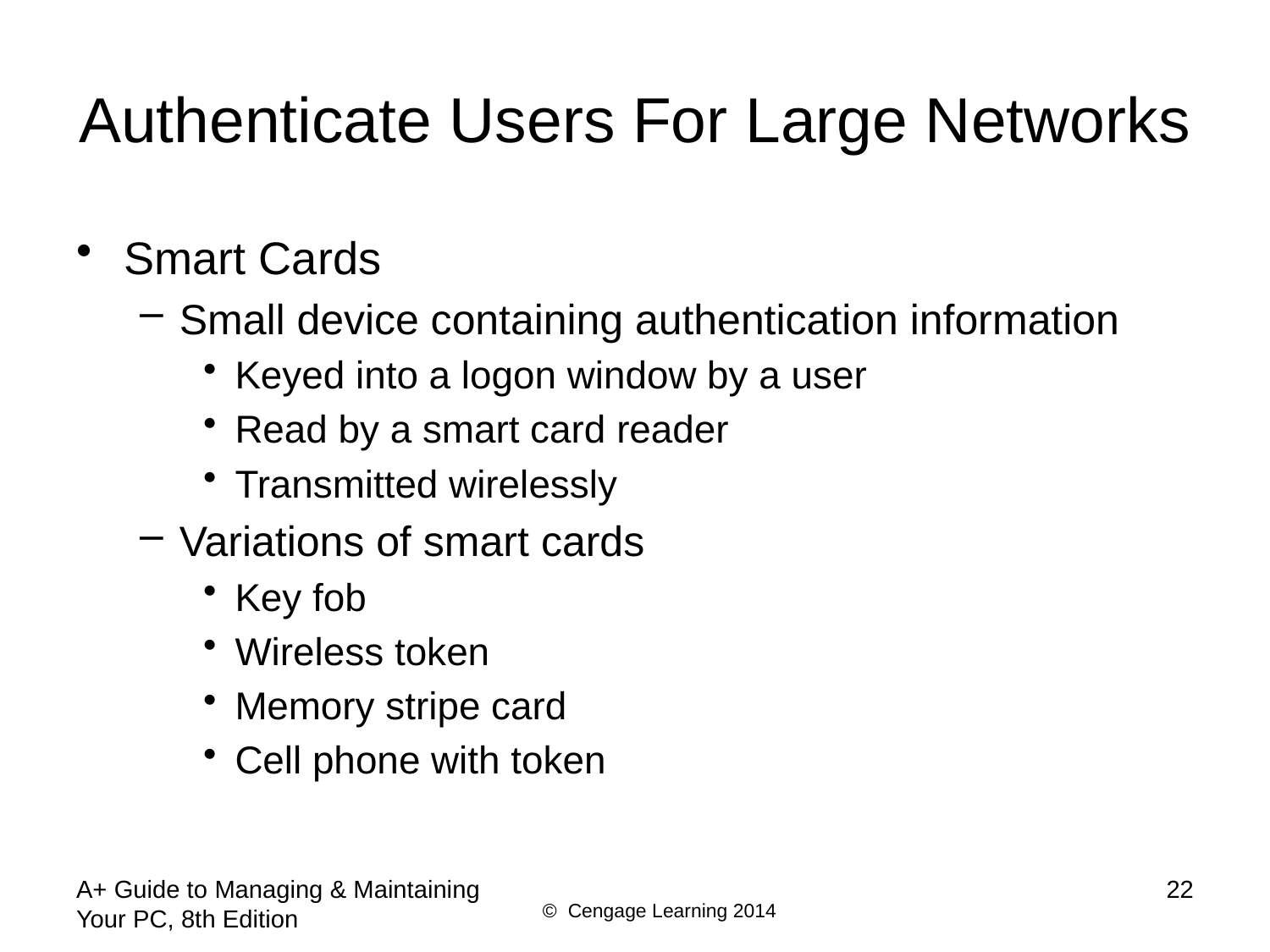

# Authenticate Users For Large Networks
Smart Cards
Small device containing authentication information
Keyed into a logon window by a user
Read by a smart card reader
Transmitted wirelessly
Variations of smart cards
Key fob
Wireless token
Memory stripe card
Cell phone with token
A+ Guide to Managing & Maintaining Your PC, 8th Edition
22